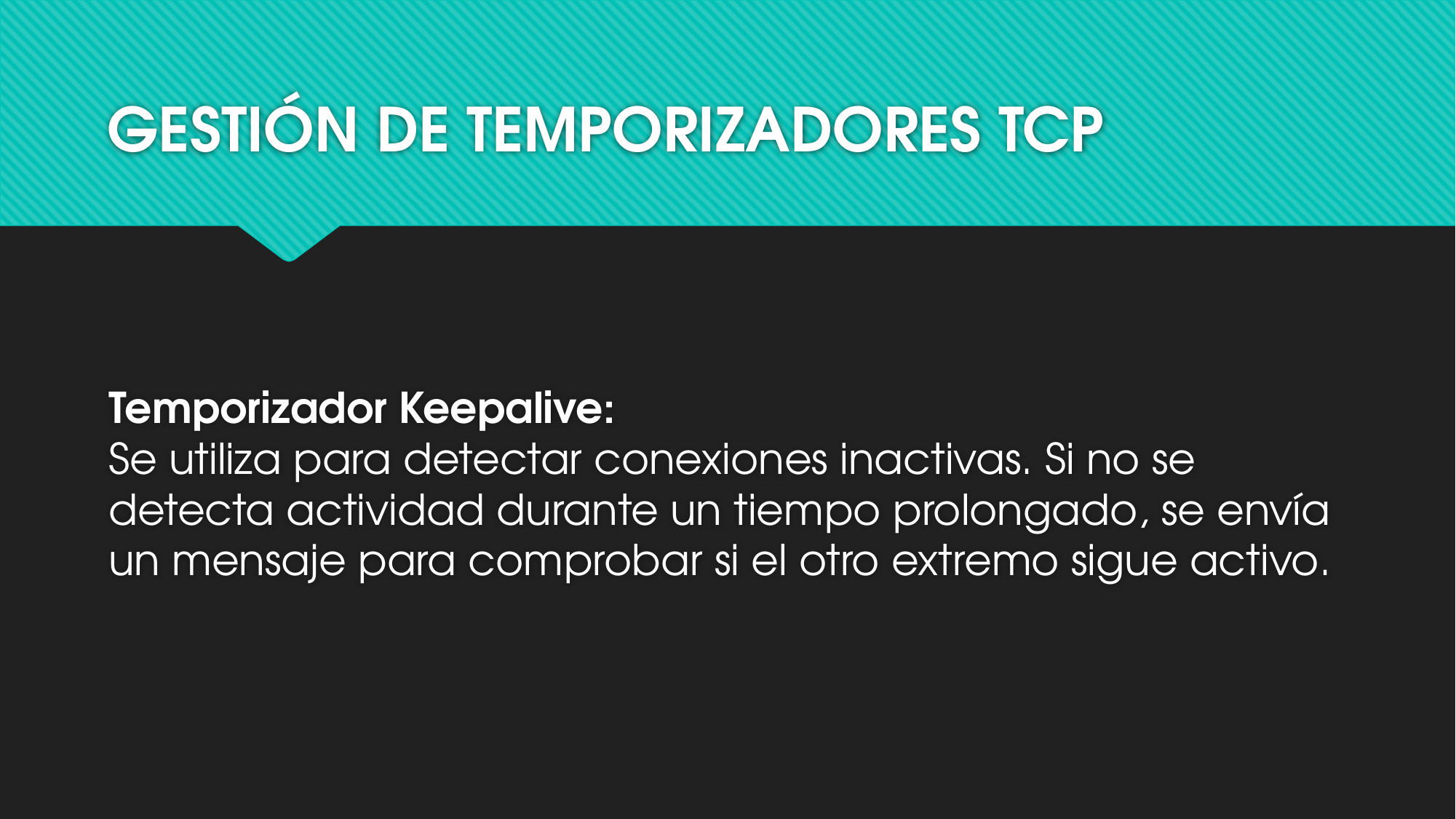

# GESTIÓN DE TEMPORIZADORES TCP
Temporizador Keepalive:
Se utiliza para detectar conexiones inactivas. Si no se detecta actividad durante un tiempo prolongado, se envía un mensaje para comprobar si el otro extremo sigue activo.